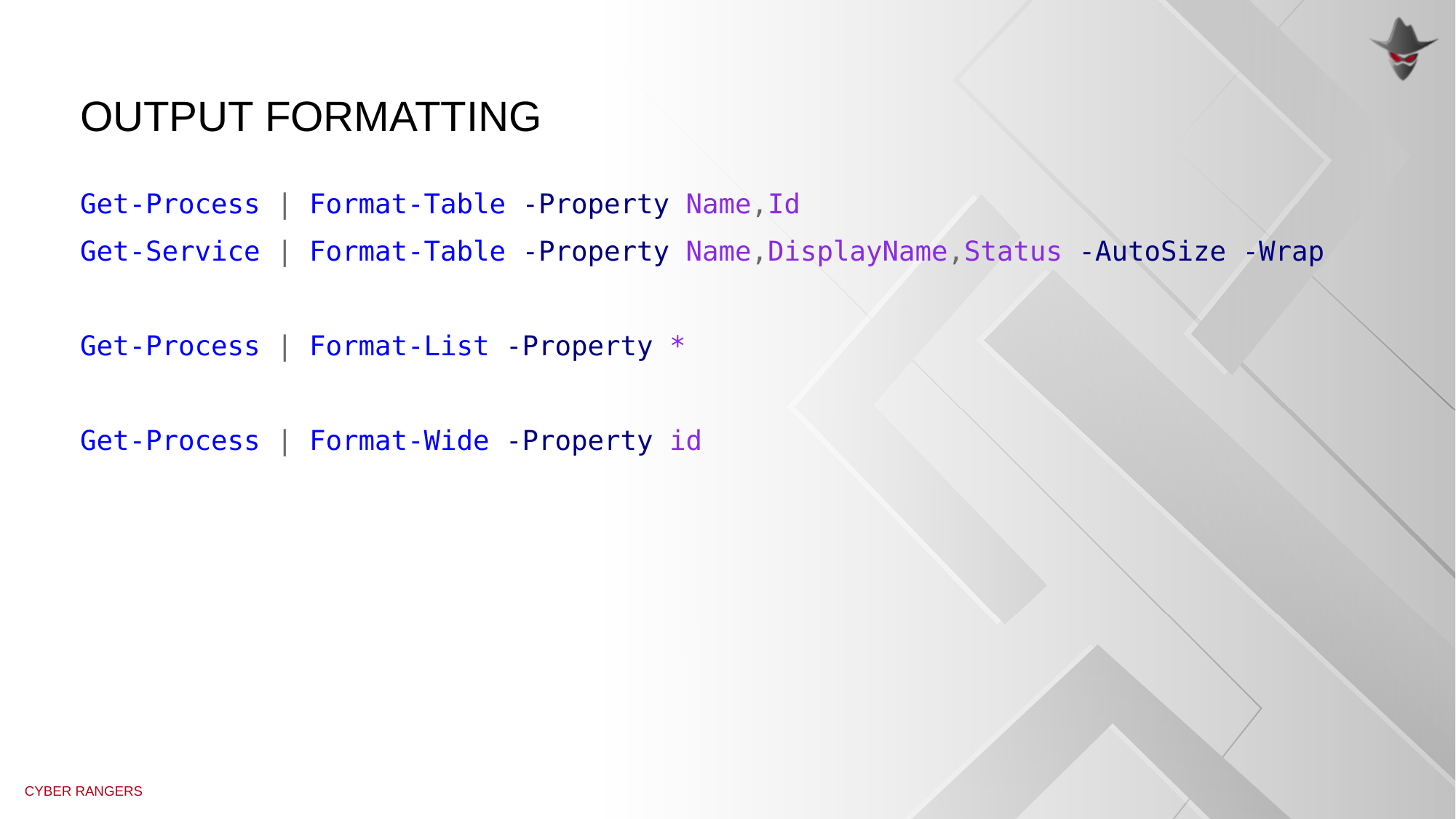

# Output formatting
Get-Process | Format-Table -Property Name,Id
Get-Service | Format-Table -Property Name,DisplayName,Status -AutoSize -Wrap

Get-Process | Format-List -Property *

Get-Process | Format-Wide -Property id